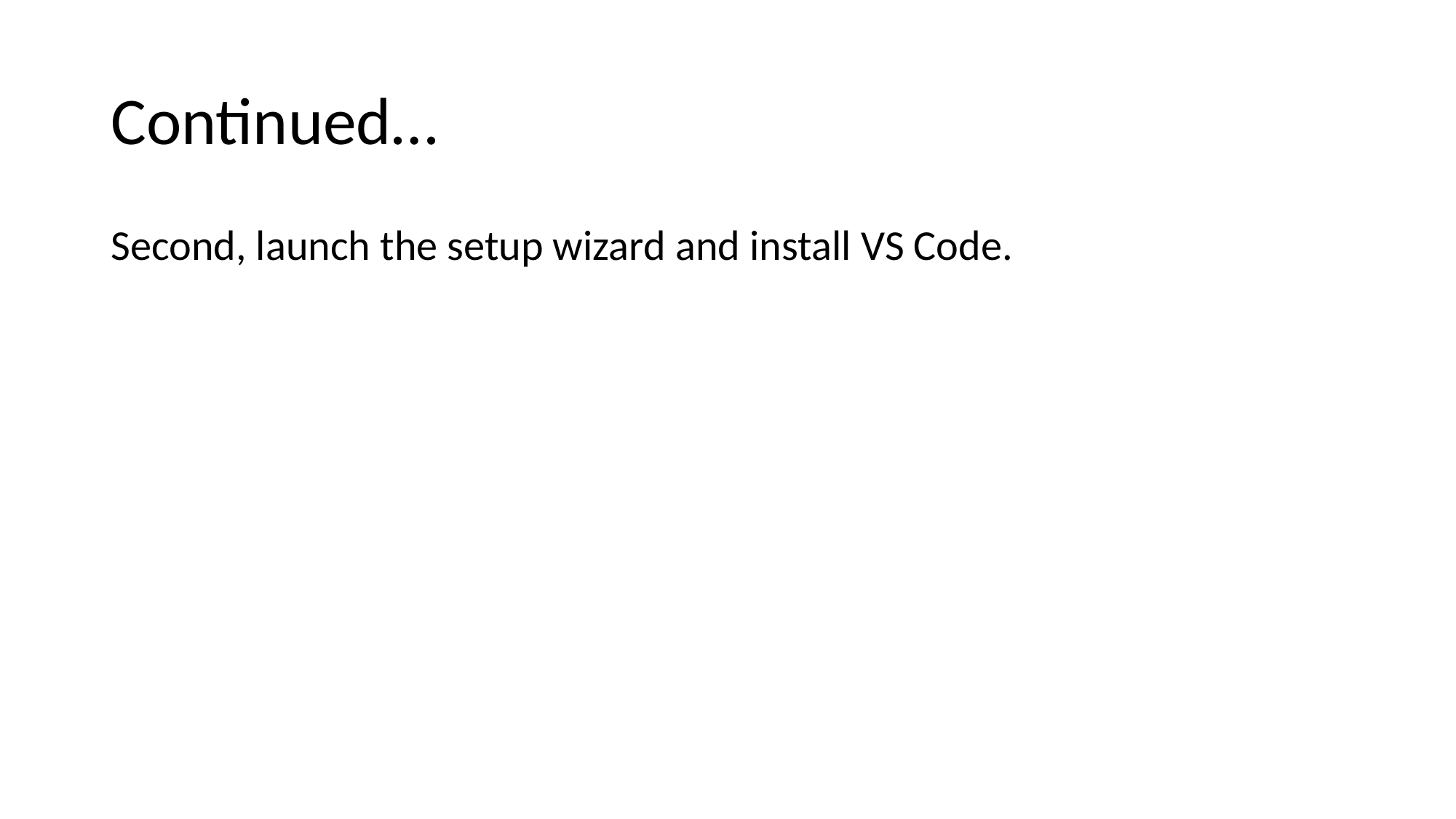

# Continued…
Second, launch the setup wizard and install VS Code.